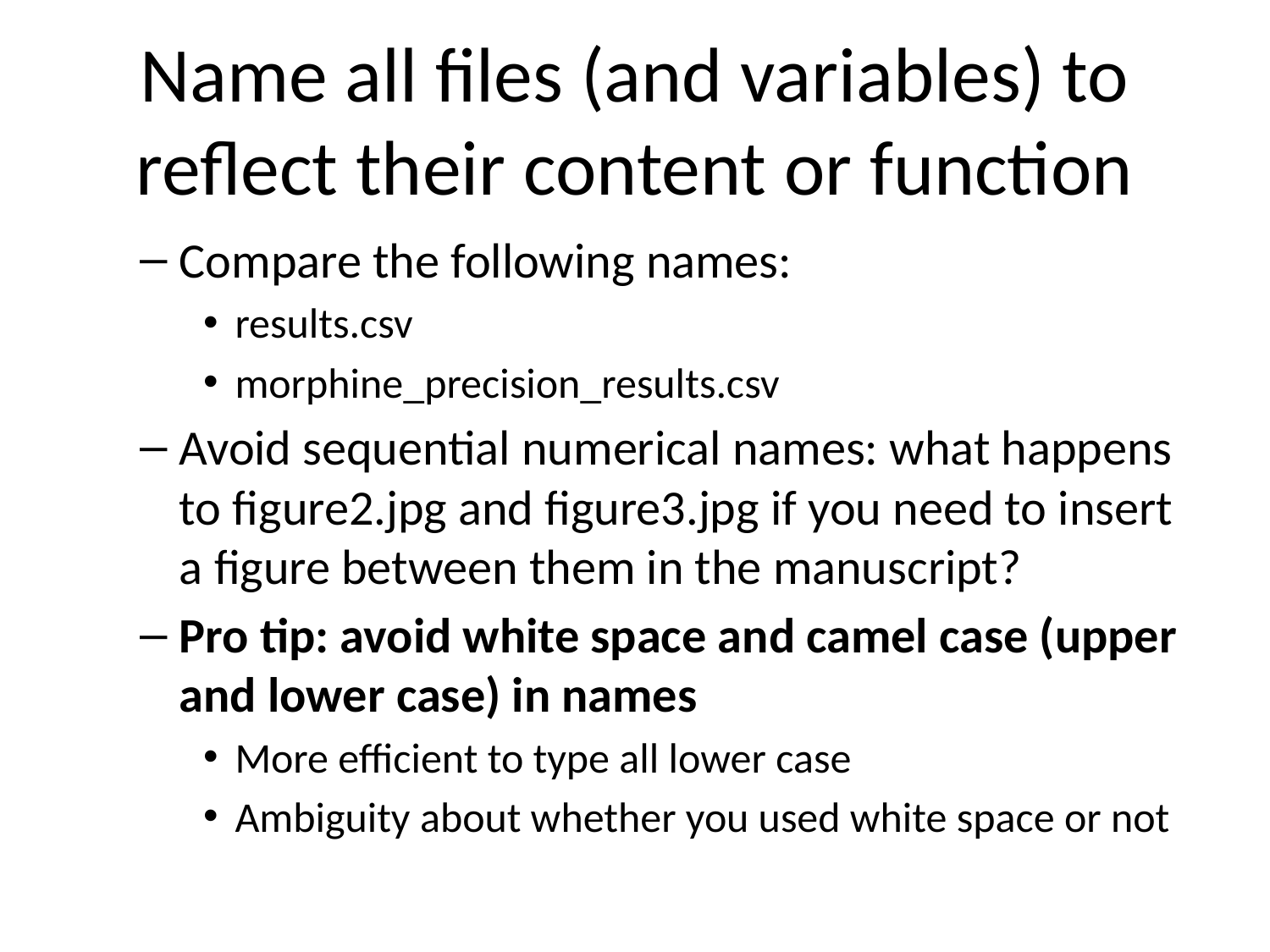

# Name all files (and variables) to reflect their content or function
Compare the following names:
results.csv
morphine_precision_results.csv
Avoid sequential numerical names: what happens to figure2.jpg and figure3.jpg if you need to insert a figure between them in the manuscript?
Pro tip: avoid white space and camel case (upper and lower case) in names
More efficient to type all lower case
Ambiguity about whether you used white space or not